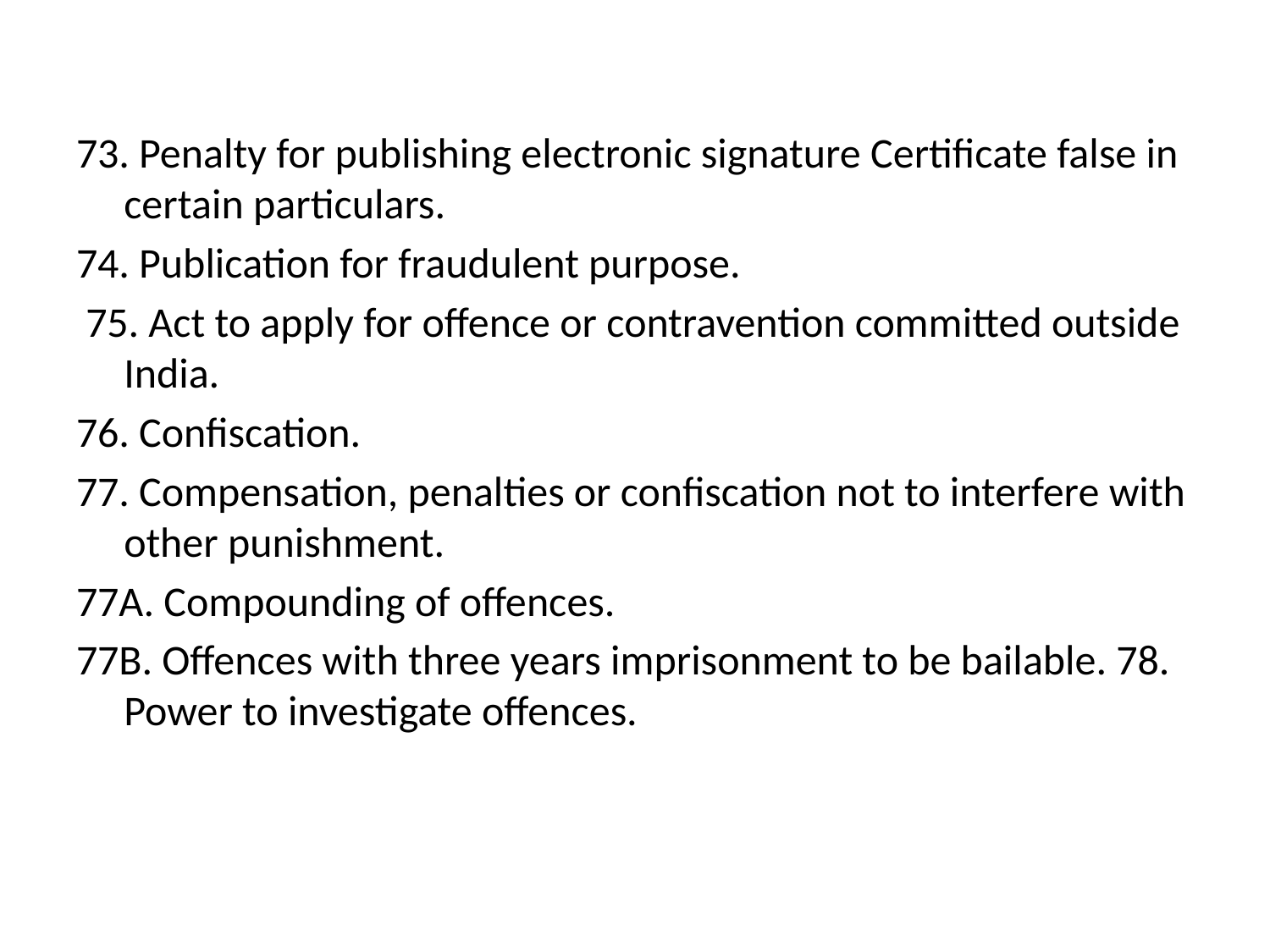

73. Penalty for publishing electronic signature Certificate false in certain particulars.
74. Publication for fraudulent purpose.
 75. Act to apply for offence or contravention committed outside India.
76. Confiscation.
77. Compensation, penalties or confiscation not to interfere with other punishment.
77A. Compounding of offences.
77B. Offences with three years imprisonment to be bailable. 78. Power to investigate offences.